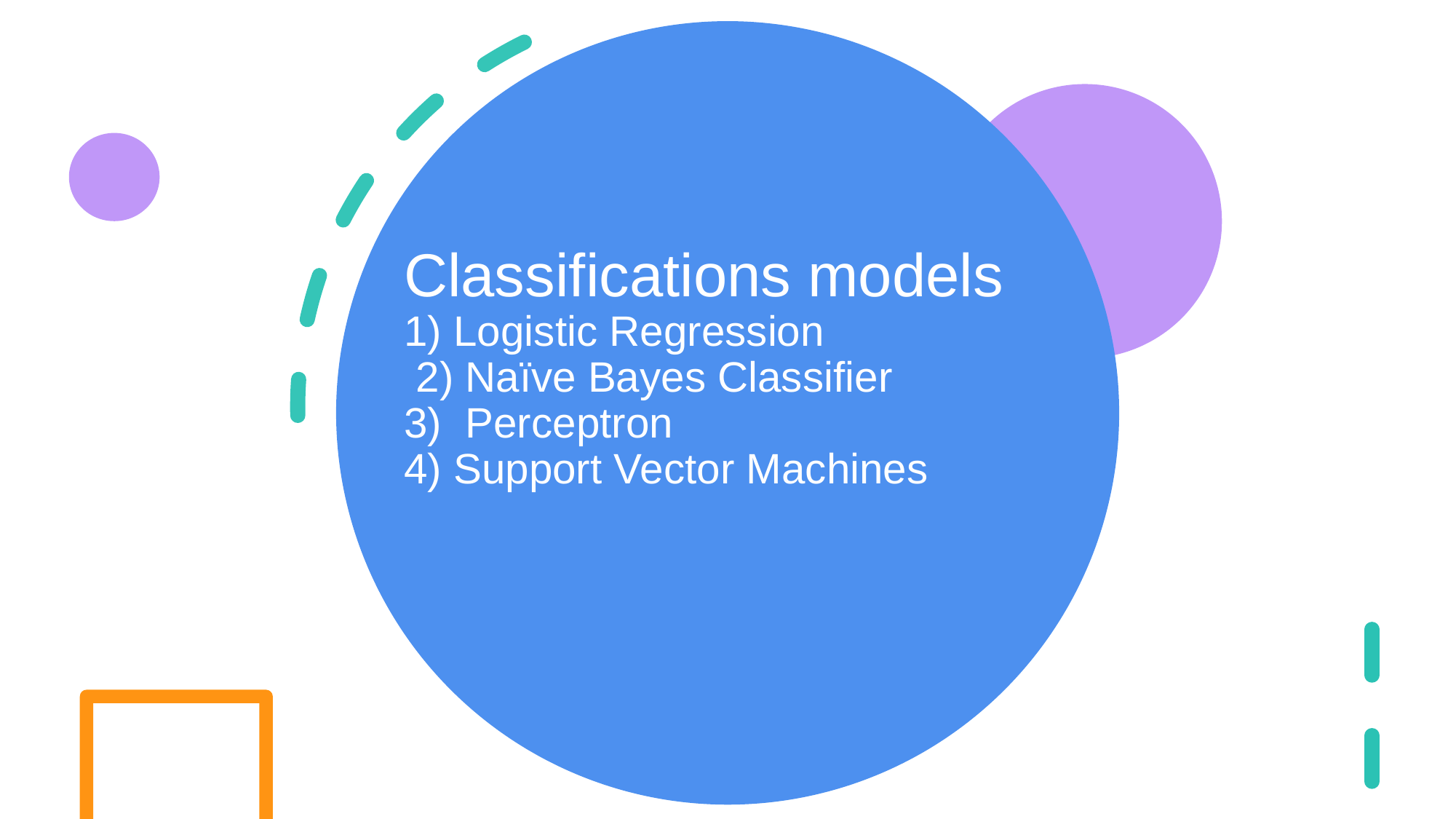

Classifications models
1) Logistic Regression
 2) Naïve Bayes Classifier
3)  Perceptron
4) Support Vector Machines